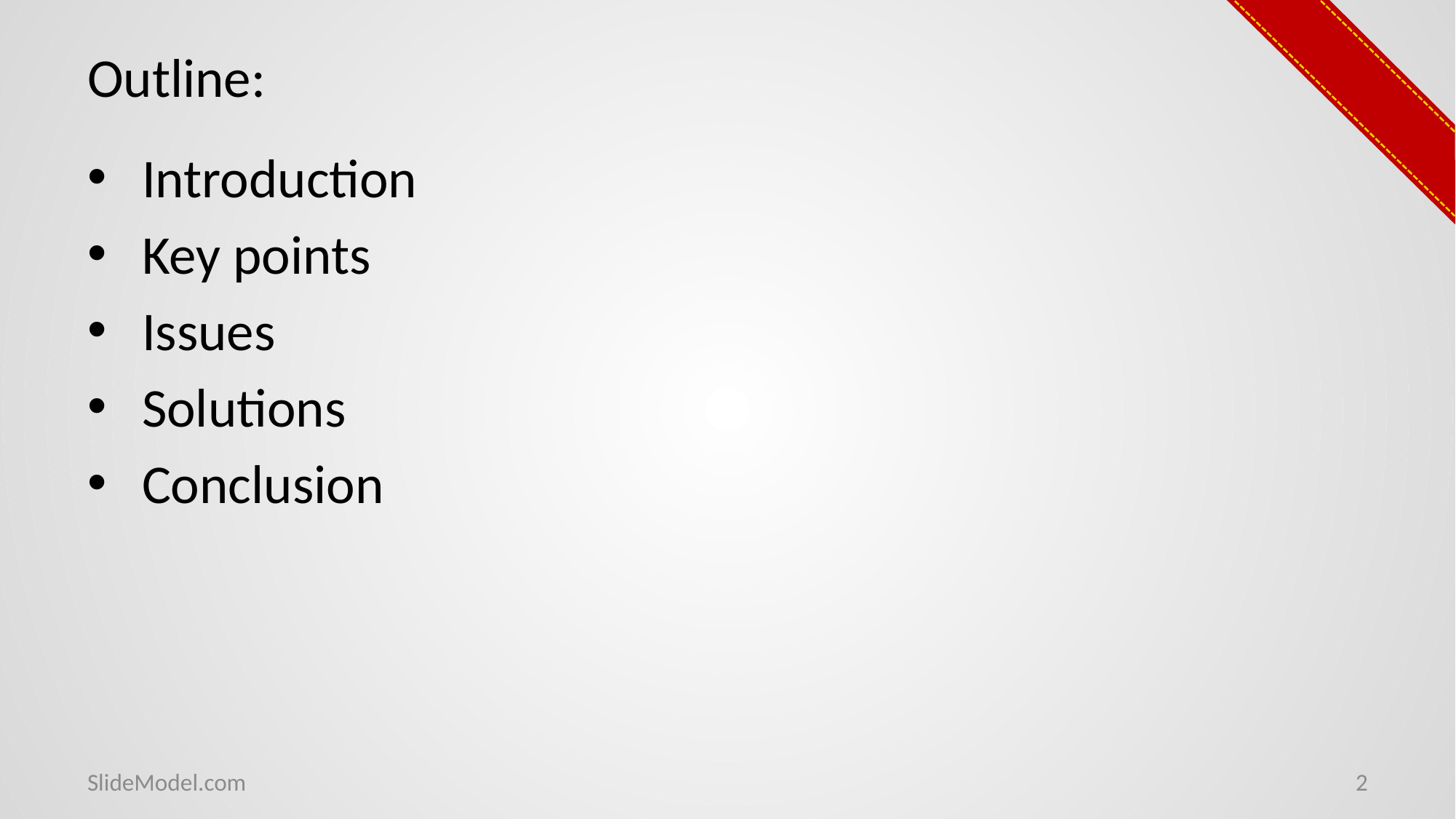

# Outline:

Introduction
Key points
Issues
Solutions
Conclusion
SlideModel.com
2